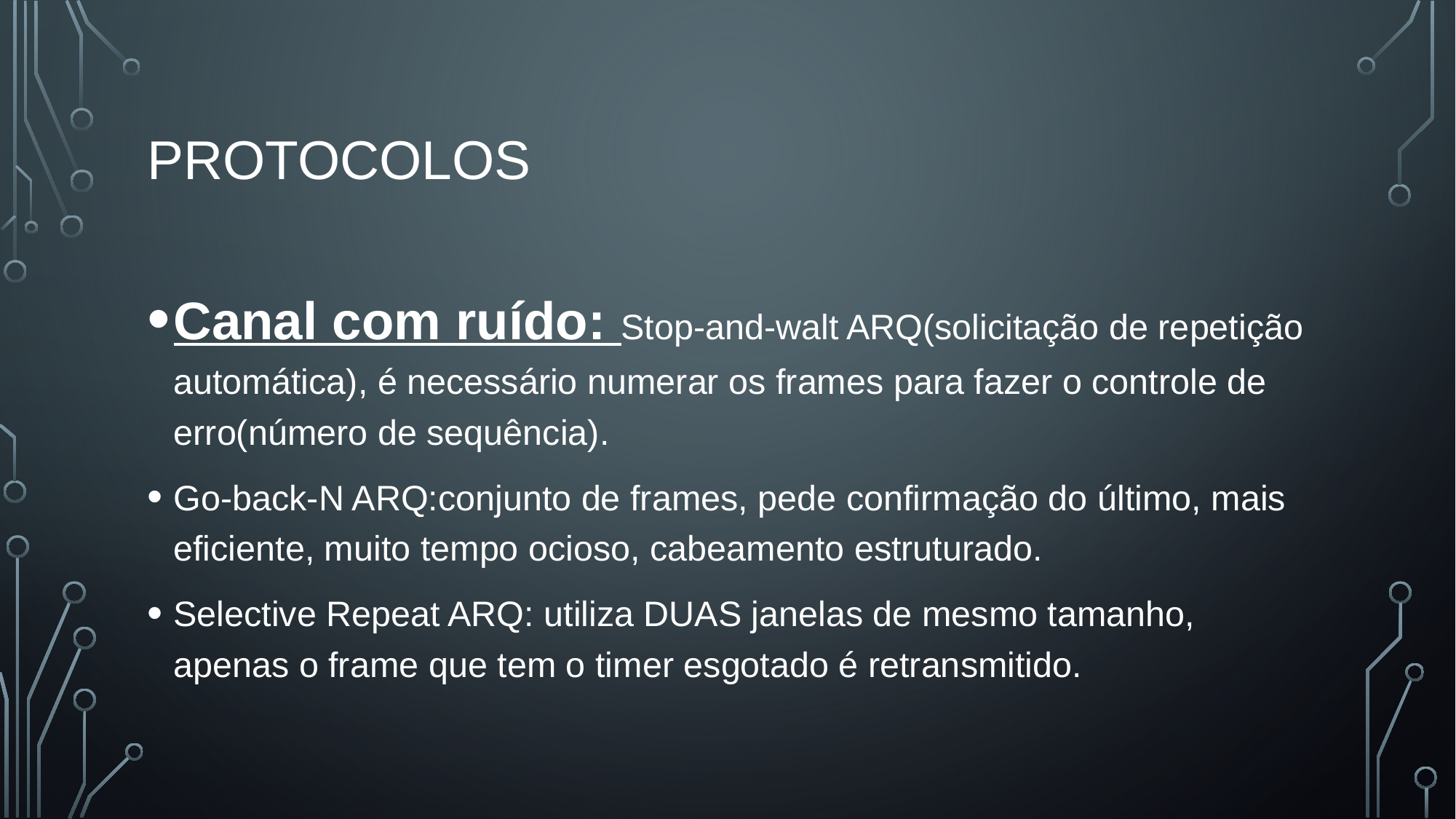

# Protocolos
Canal com ruído: Stop-and-walt ARQ(solicitação de repetição automática), é necessário numerar os frames para fazer o controle de erro(número de sequência).
Go-back-N ARQ:conjunto de frames, pede confirmação do último, mais eficiente, muito tempo ocioso, cabeamento estruturado.
Selective Repeat ARQ: utiliza DUAS janelas de mesmo tamanho, apenas o frame que tem o timer esgotado é retransmitido.